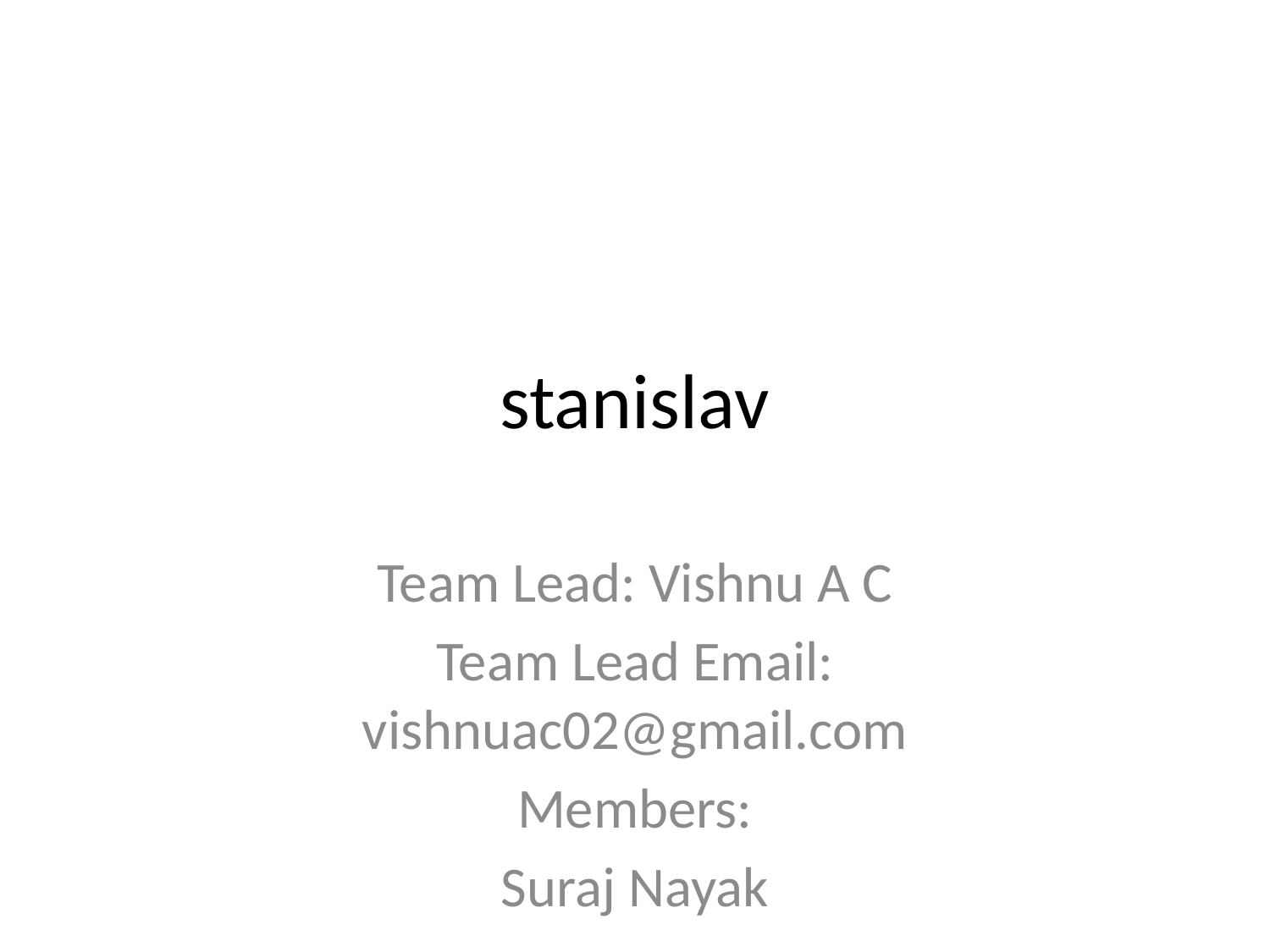

# stanislav
Team Lead: Vishnu A C
Team Lead Email: vishnuac02@gmail.com
Members:
Suraj Nayak